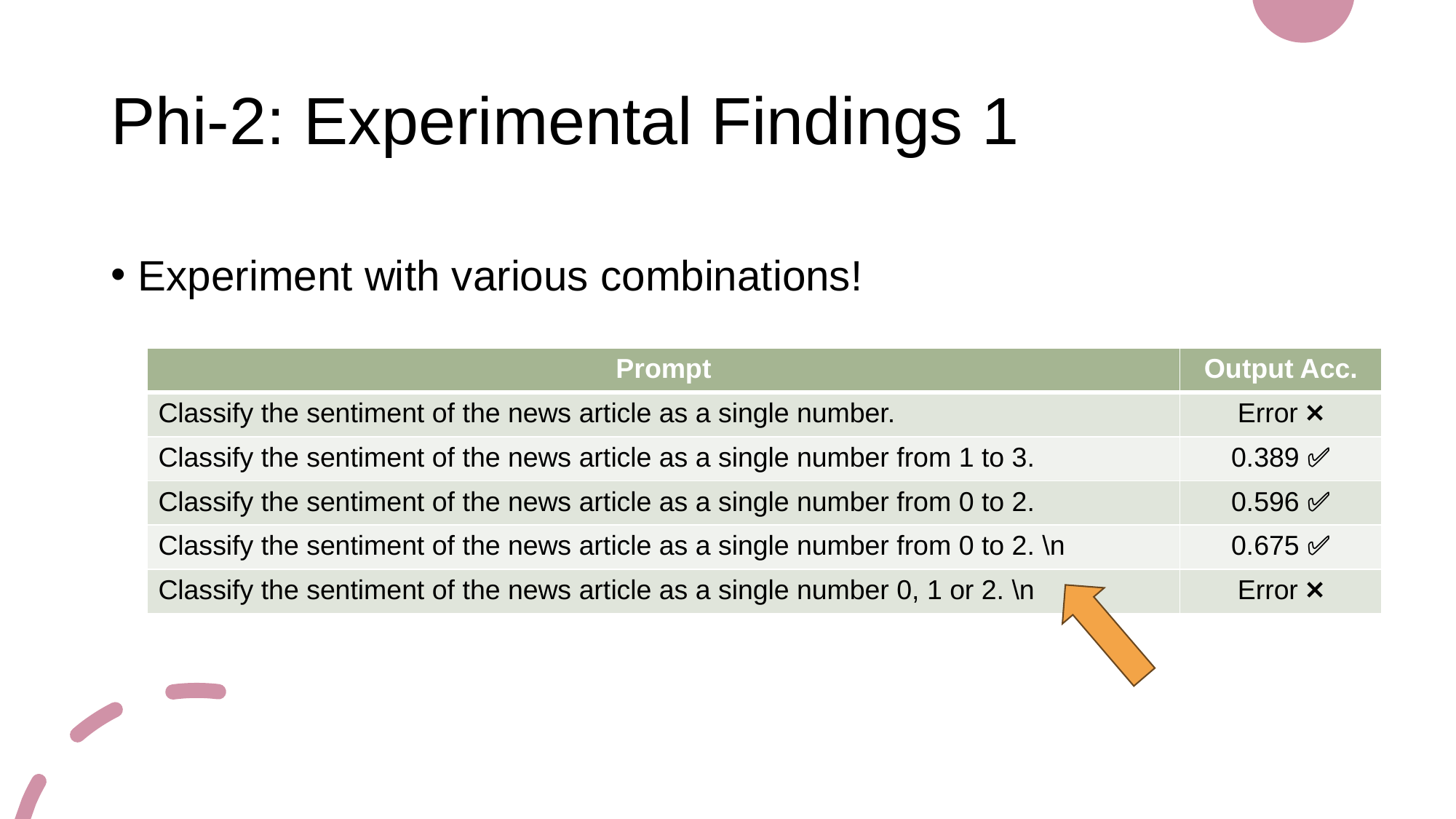

# Phi-2: Experimental Findings 1
Experiment with various combinations!
| Prompt | Output Acc. |
| --- | --- |
| Classify the sentiment of the news article as a single number. | Error ❌ |
| Classify the sentiment of the news article as a single number from 1 to 3. | 0.389 ✅ |
| Classify the sentiment of the news article as a single number from 0 to 2. | 0.596 ✅ |
| Classify the sentiment of the news article as a single number from 0 to 2. \n | 0.675 ✅ |
| Classify the sentiment of the news article as a single number 0, 1 or 2. \n | Error ❌ |